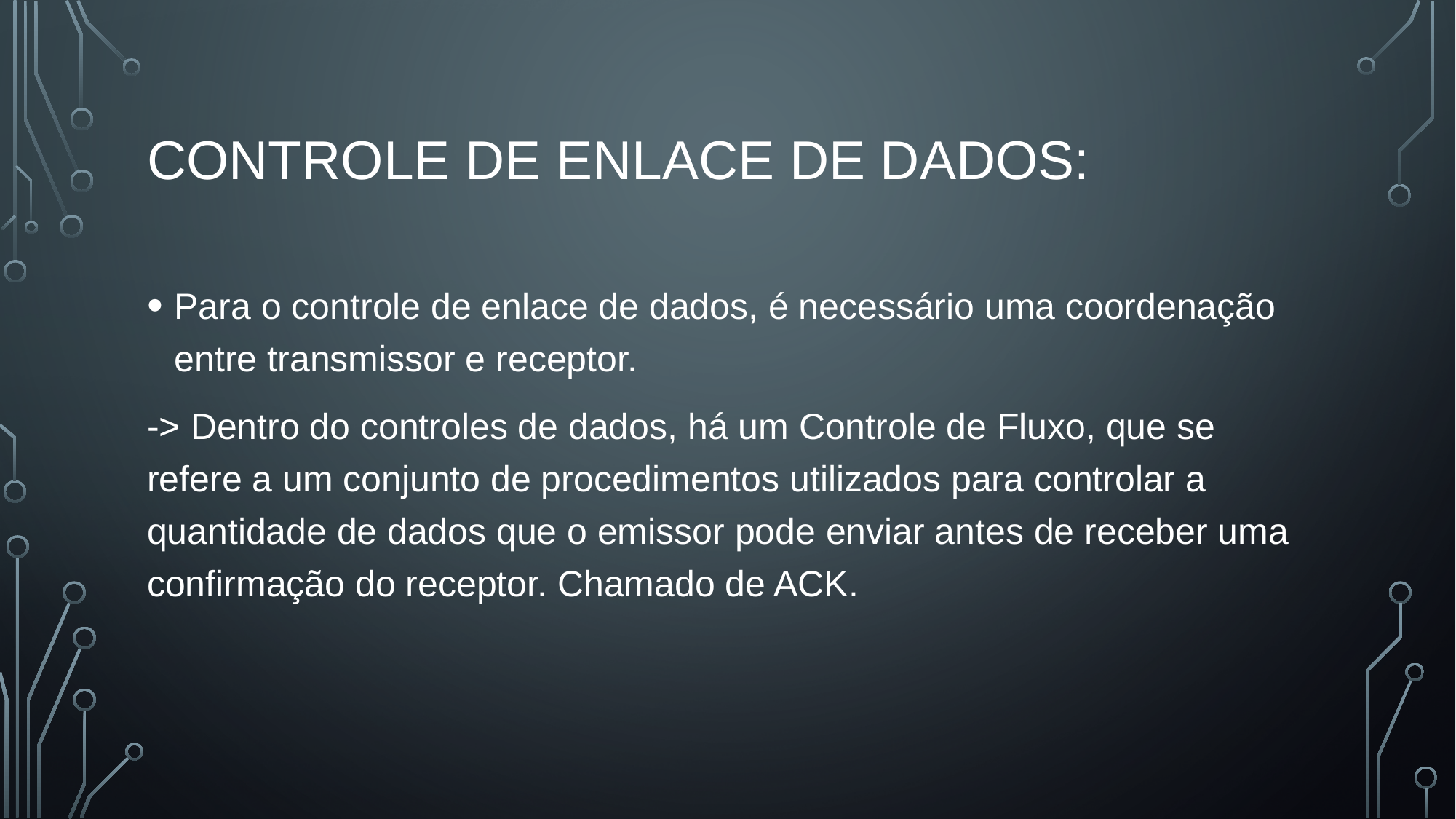

# Controle de enlace de dados:
Para o controle de enlace de dados, é necessário uma coordenação entre transmissor e receptor.
-> Dentro do controles de dados, há um Controle de Fluxo, que se refere a um conjunto de procedimentos utilizados para controlar a quantidade de dados que o emissor pode enviar antes de receber uma confirmação do receptor. Chamado de ACK.